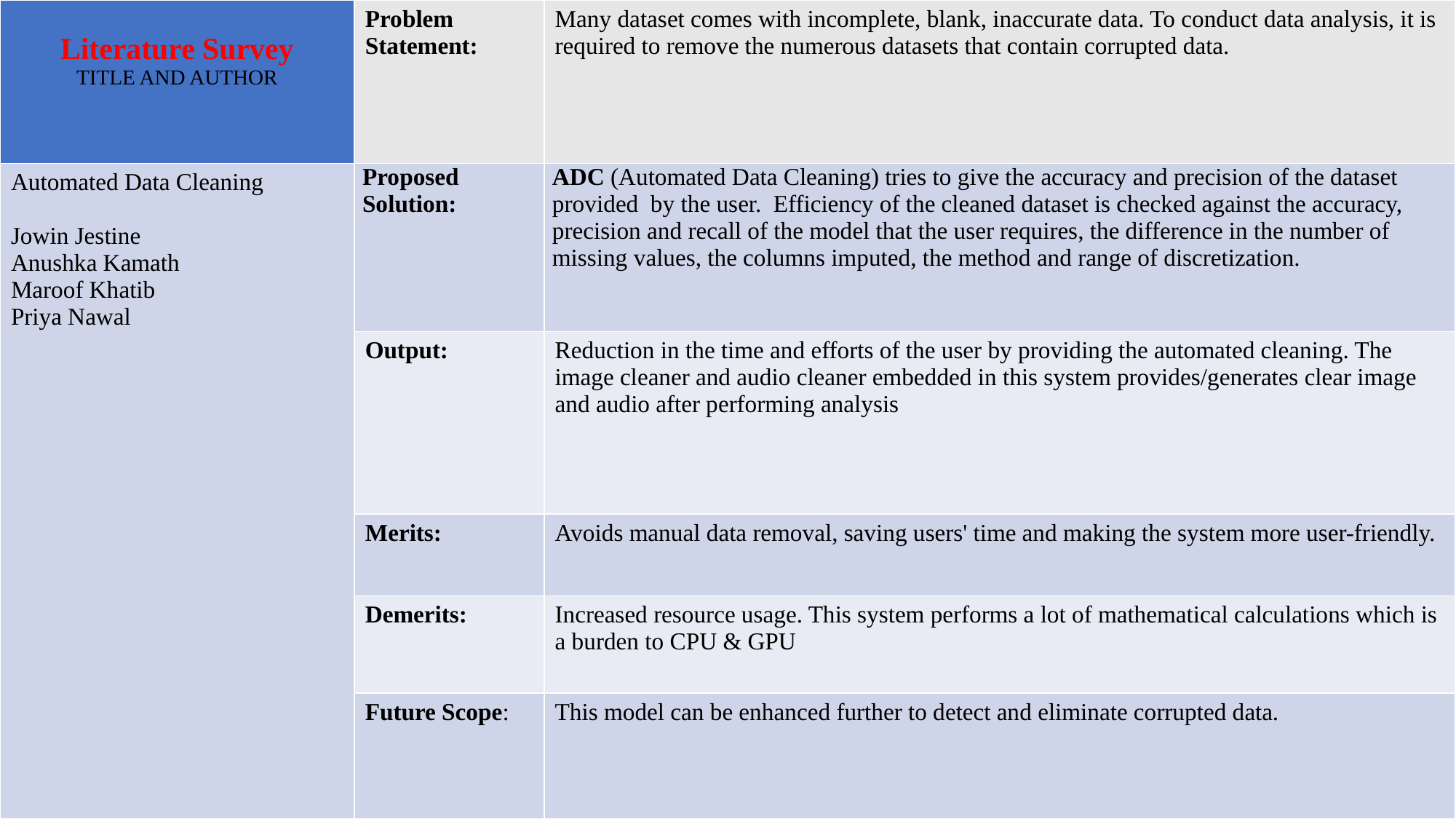

| Literature Survey TITLE AND AUTHOR | Problem Statement: | Many dataset comes with incomplete, blank, inaccurate data. To conduct data analysis, it is required to remove the numerous datasets that contain corrupted data. |
| --- | --- | --- |
| Automated Data Cleaning Jowin Jestine Anushka Kamath Maroof Khatib Priya Nawal | Proposed Solution: | ADC (Automated Data Cleaning) tries to give the accuracy and precision of the dataset provided  by the user.  Efficiency of the cleaned dataset is checked against the accuracy, precision and recall of the model that the user requires, the difference in the number of missing values, the columns imputed, the method and range of discretization. |
|  | Output: | Reduction in the time and efforts of the user by providing the automated cleaning. The image cleaner and audio cleaner embedded in this system provides/generates clear image and audio after performing analysis |
|  | Merits: | Avoids manual data removal, saving users' time and making the system more user-friendly. |
|  | Demerits: | Increased resource usage. This system performs a lot of mathematical calculations which is a burden to CPU & GPU |
|  | Future Scope: | This model can be enhanced further to detect and eliminate corrupted data. |